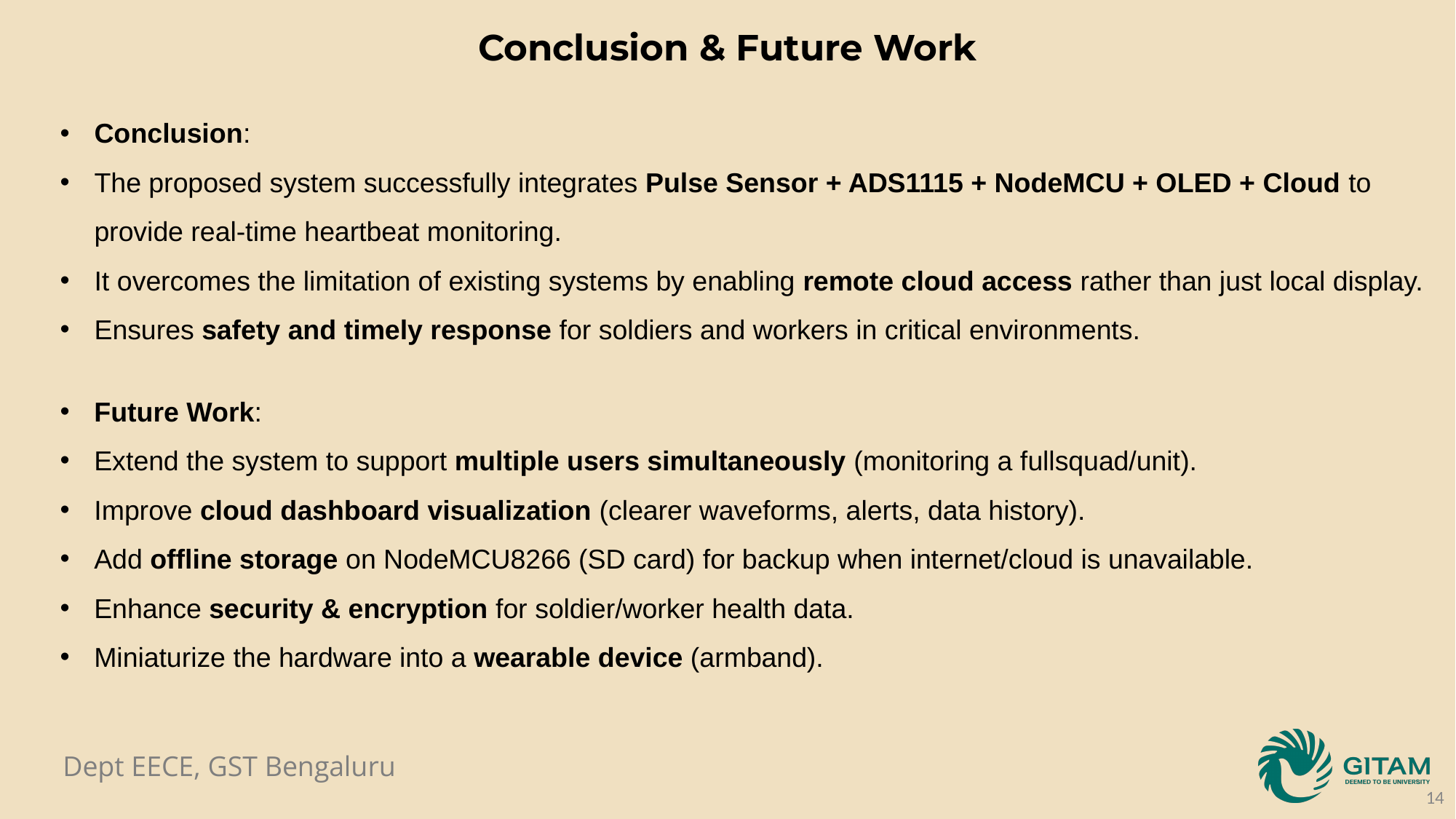

Conclusion & Future Work
Conclusion:
The proposed system successfully integrates Pulse Sensor + ADS1115 + NodeMCU + OLED + Cloud to provide real-time heartbeat monitoring.
It overcomes the limitation of existing systems by enabling remote cloud access rather than just local display.
Ensures safety and timely response for soldiers and workers in critical environments.

Future Work:
Extend the system to support multiple users simultaneously (monitoring a fullsquad/unit).
Improve cloud dashboard visualization (clearer waveforms, alerts, data history).
Add offline storage on NodeMCU8266 (SD card) for backup when internet/cloud is unavailable.
Enhance security & encryption for soldier/worker health data.
Miniaturize the hardware into a wearable device (armband).

14